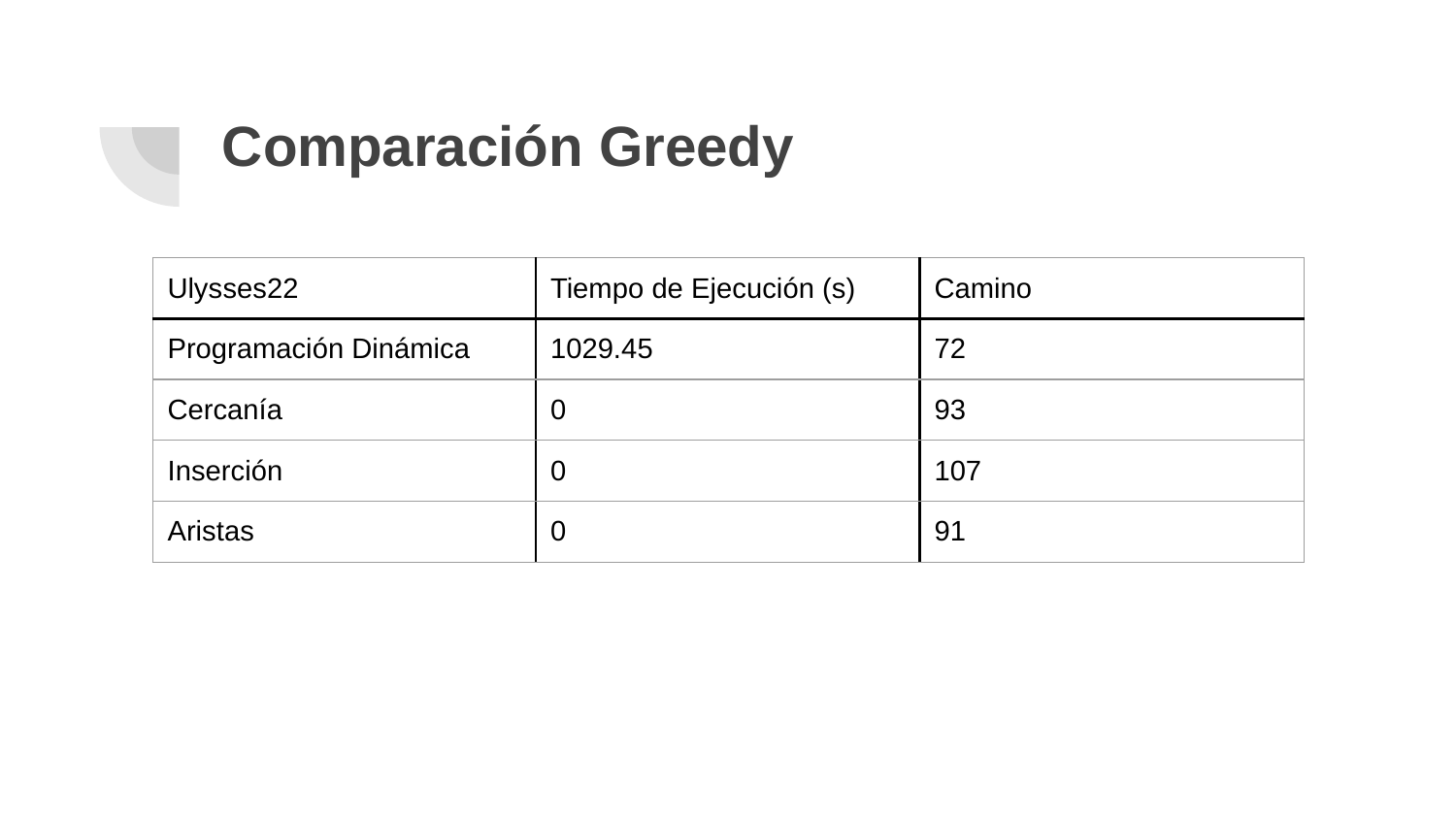

# Comparación Greedy
| Ulysses22 | Tiempo de Ejecución (s) | Camino |
| --- | --- | --- |
| Programación Dinámica | 1029.45 | 72 |
| Cercanía | 0 | 93 |
| Inserción | 0 | 107 |
| Aristas | 0 | 91 |